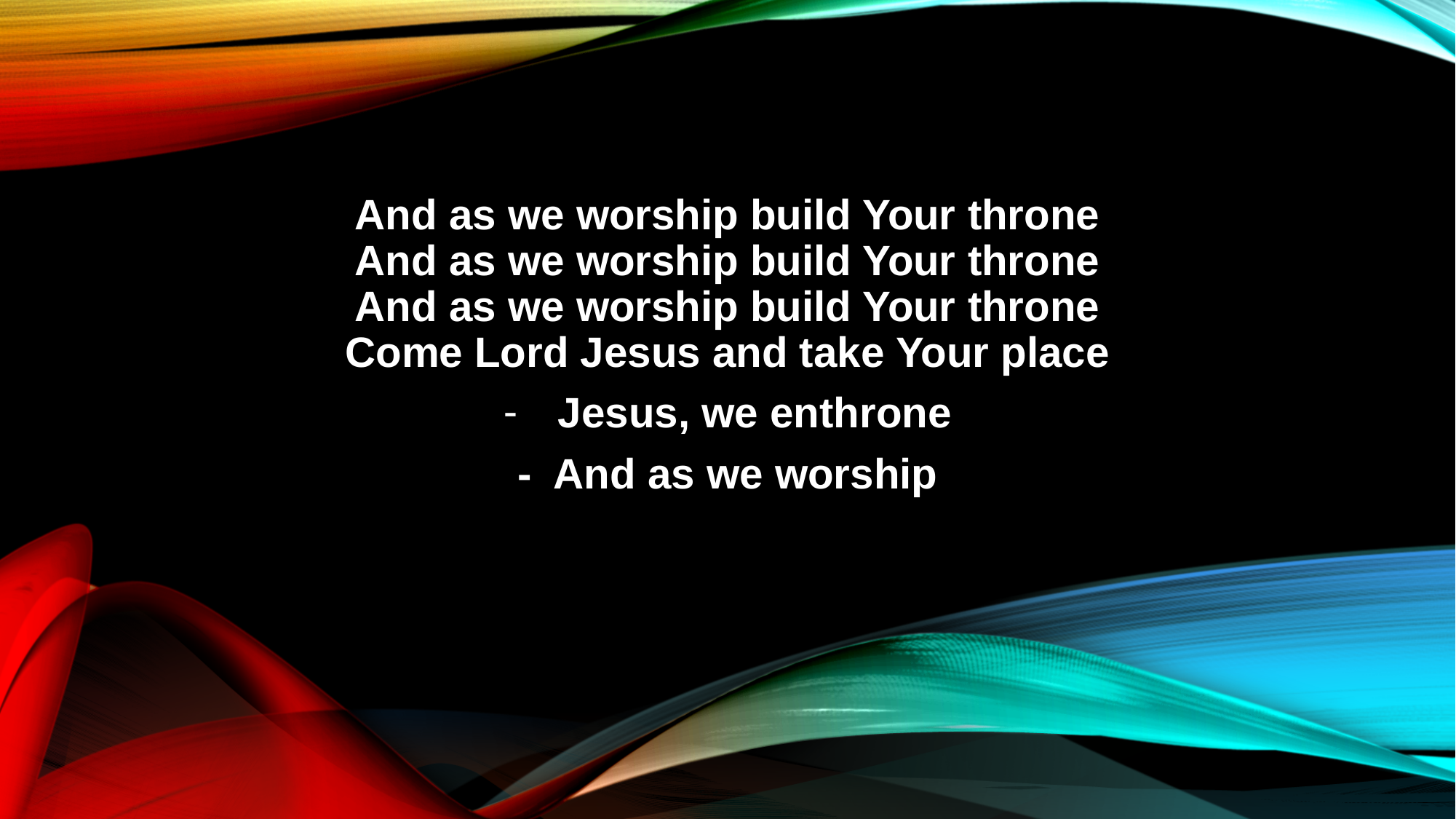

And as we worship build Your throne
And as we worship build Your throne
And as we worship build Your throne
Come Lord Jesus and take Your place
Jesus, we enthrone
-  And as we worship